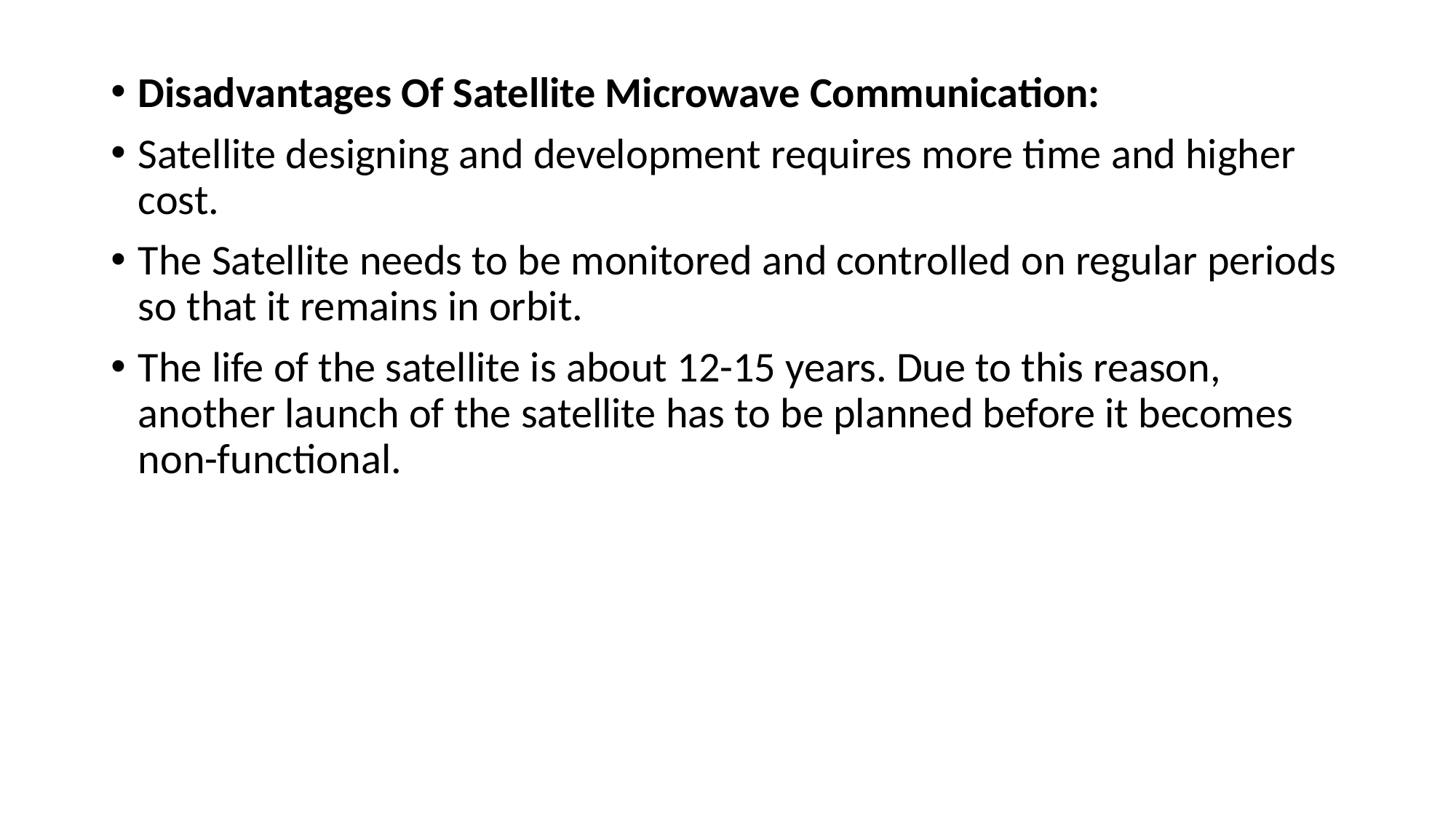

Disadvantages Of Satellite Microwave Communication:
Satellite designing and development requires more time and higher cost.
The Satellite needs to be monitored and controlled on regular periods so that it remains in orbit.
The life of the satellite is about 12-15 years. Due to this reason, another launch of the satellite has to be planned before it becomes non-functional.